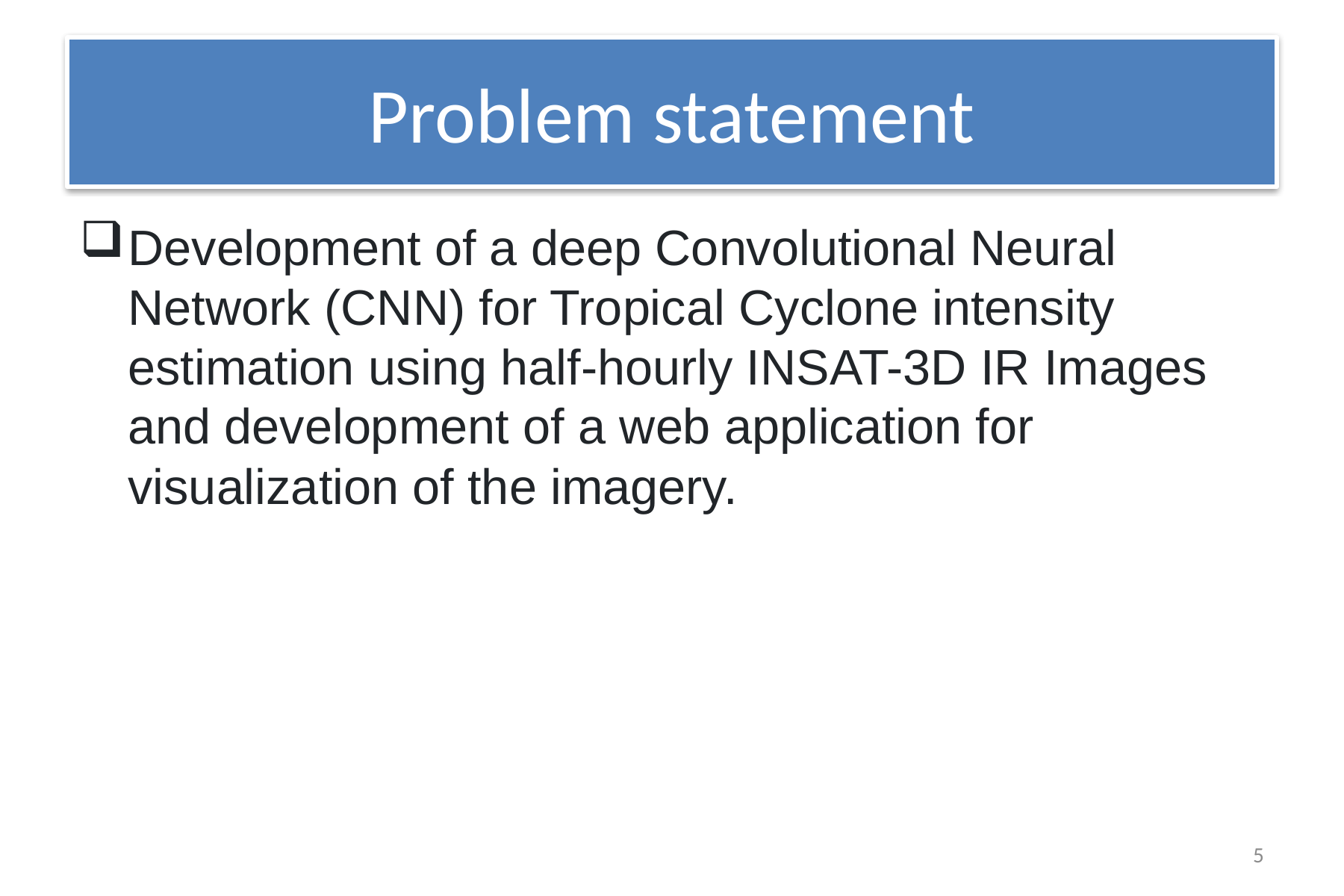

# Problem statement
Development of a deep Convolutional Neural Network (CNN) for Tropical Cyclone intensity estimation using half-hourly INSAT-3D IR Images and development of a web application for visualization of the imagery.
5